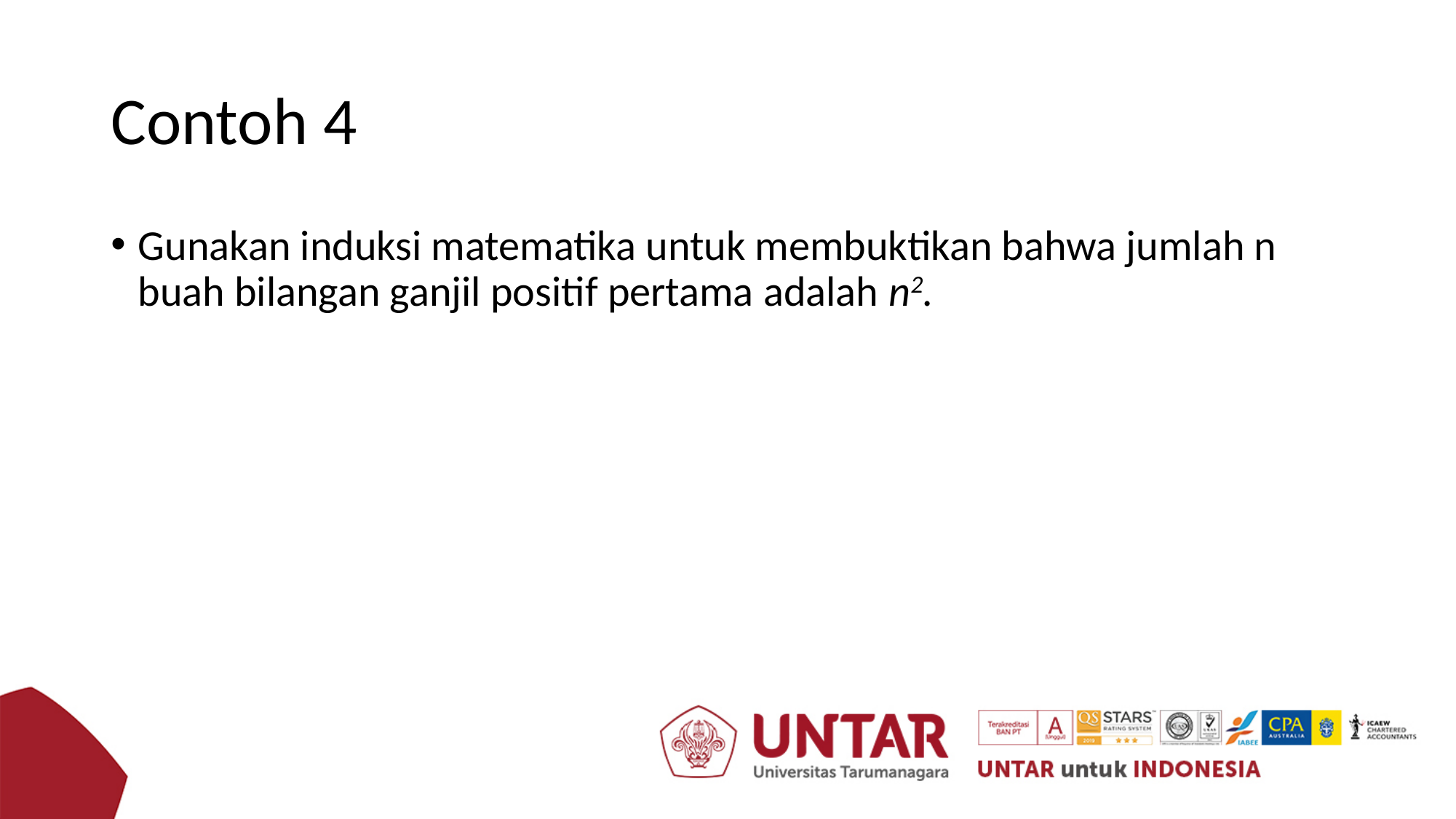

# Contoh 4
Gunakan induksi matematika untuk membuktikan bahwa jumlah n buah bilangan ganjil positif pertama adalah n2.